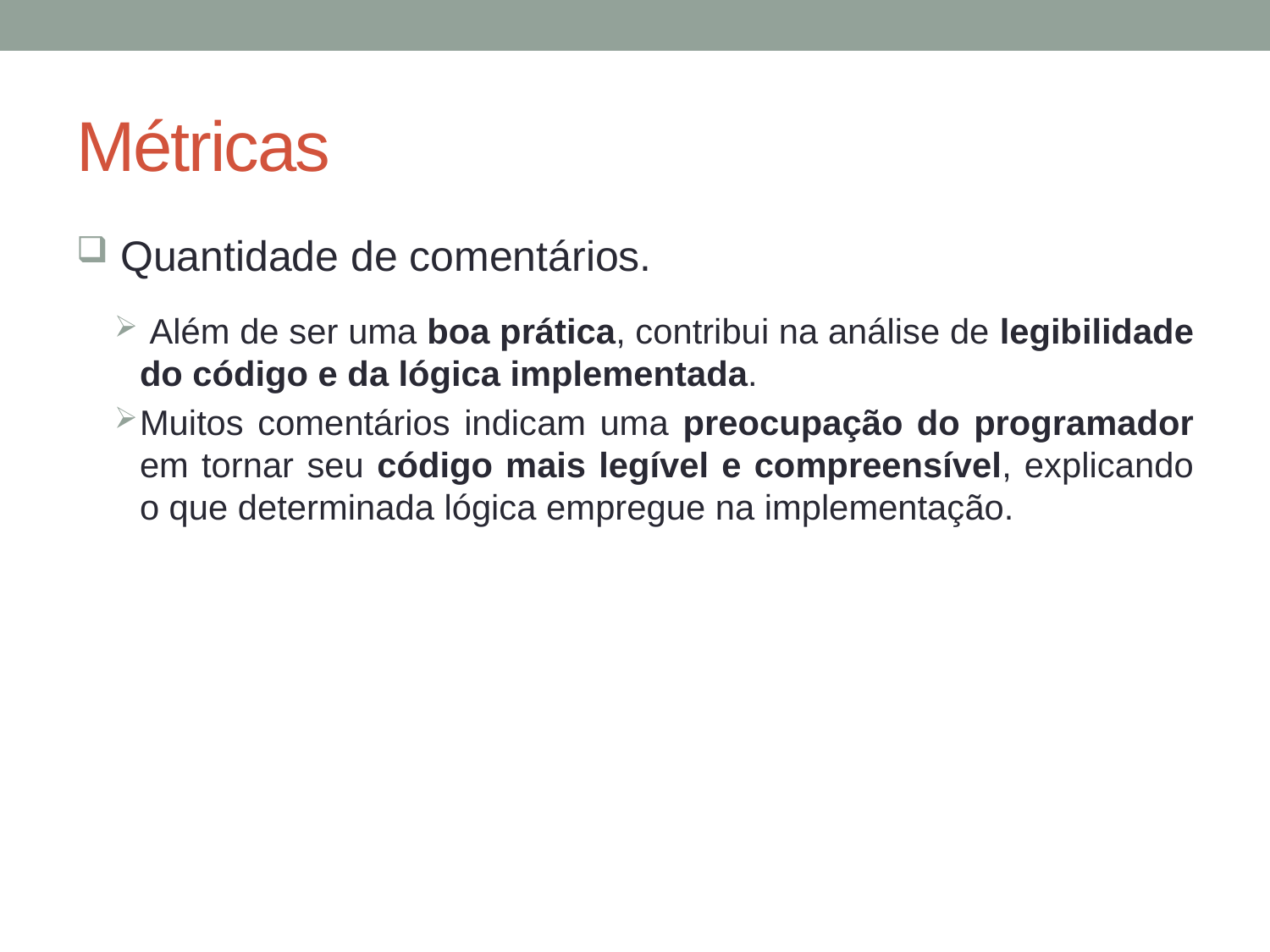

# Métricas
 Quantidade de comentários.

 Além de ser uma boa prática, contribui na análise de legibilidade do código e da lógica implementada.
Muitos comentários indicam uma preocupação do programador em tornar seu código mais legível e compreensível, explicando o que determinada lógica empregue na implementação.